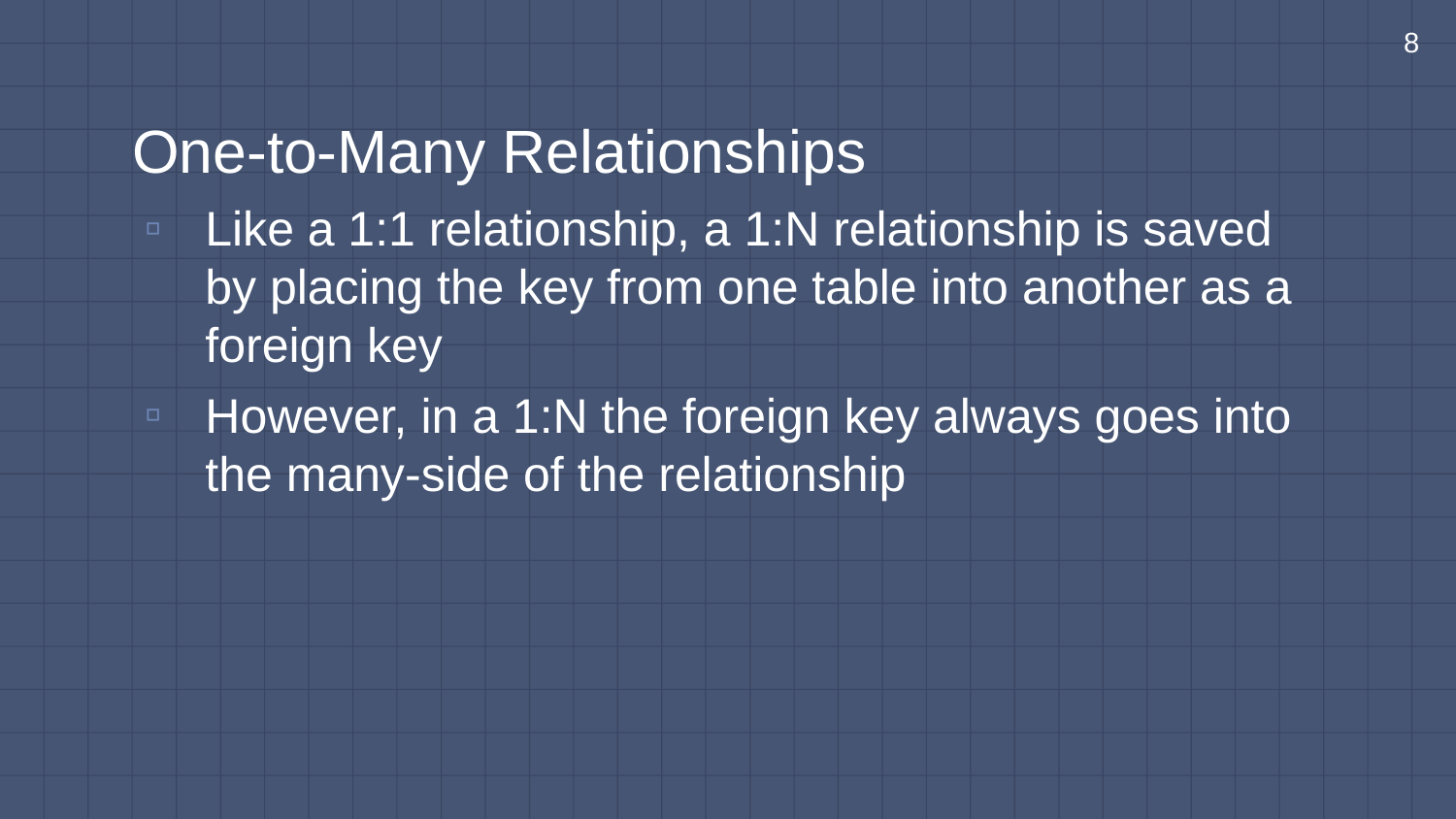

8
# One-to-Many Relationships
Like a 1:1 relationship, a 1:N relationship is saved by placing the key from one table into another as a foreign key
However, in a 1:N the foreign key always goes into the many-side of the relationship